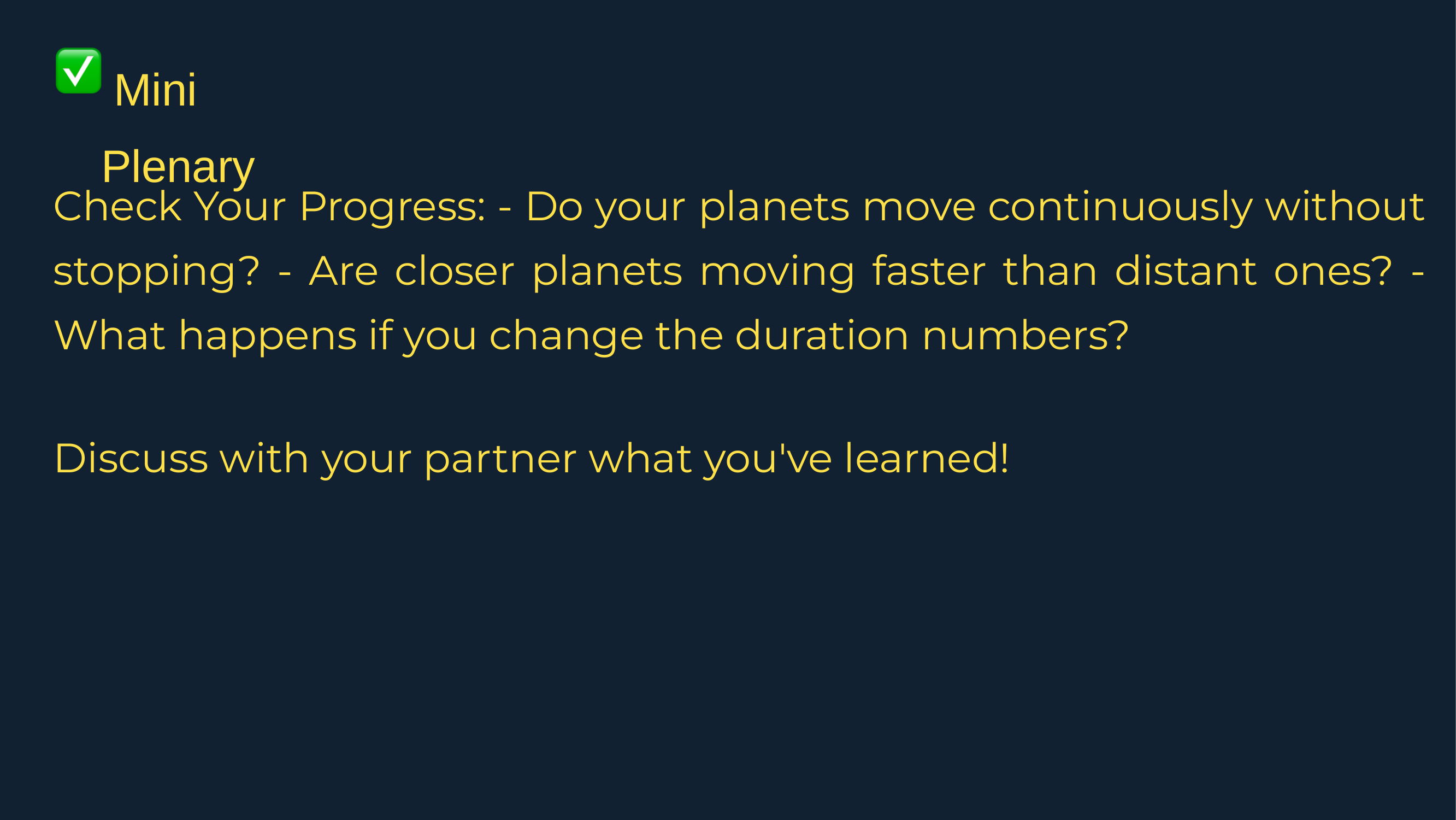

Mini Plenary

Check Your Progress: - Do your planets move continuously without stopping? - Are closer planets moving faster than distant ones? - What happens if you change the duration numbers?
Discuss with your partner what you've learned!